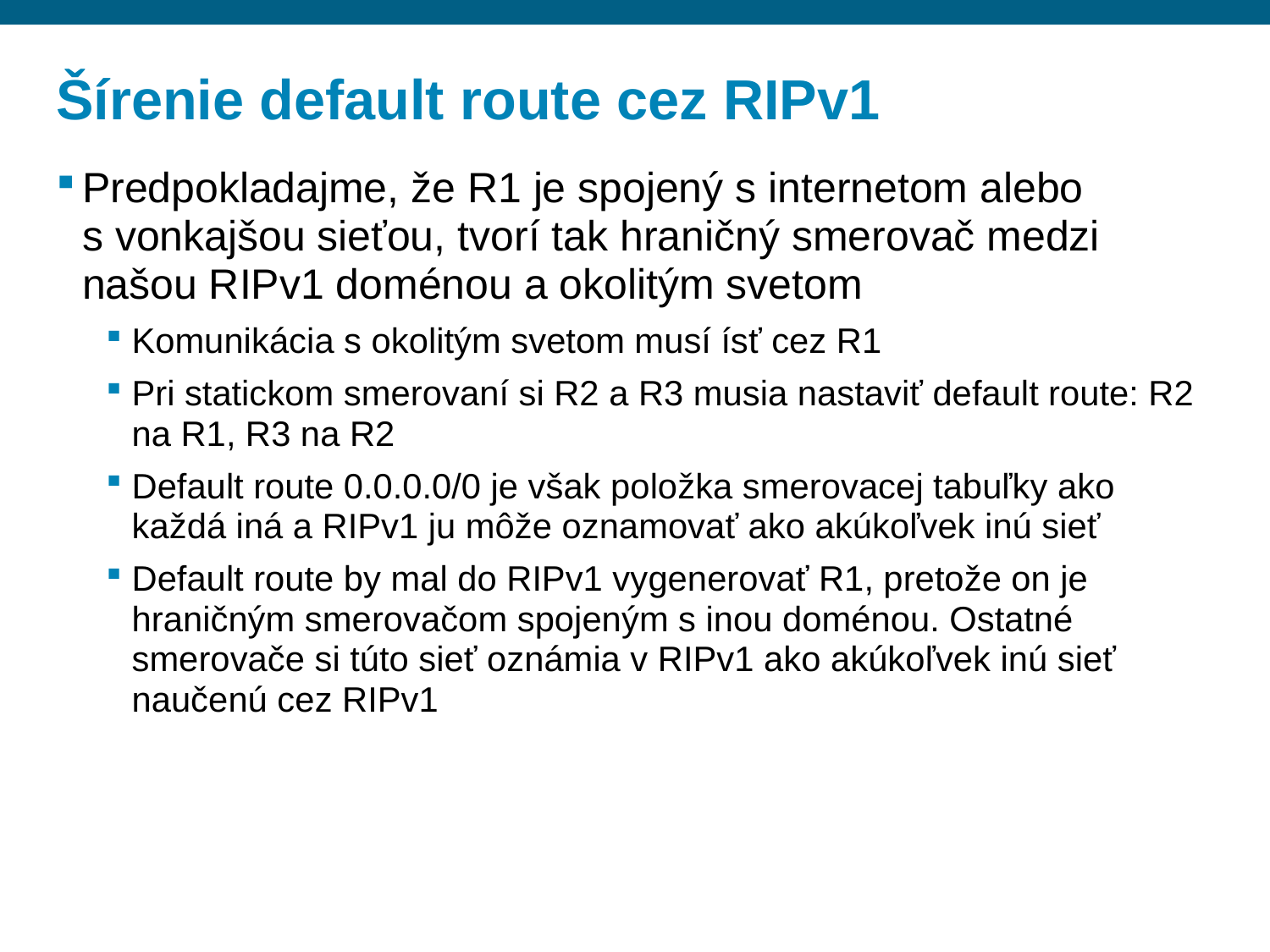

# Šírenie default route cez RIPv1
Predpokladajme, že R1 je spojený s internetom alebo s vonkajšou sieťou, tvorí tak hraničný smerovač medzi našou RIPv1 doménou a okolitým svetom
Komunikácia s okolitým svetom musí ísť cez R1
Pri statickom smerovaní si R2 a R3 musia nastaviť default route: R2 na R1, R3 na R2
Default route 0.0.0.0/0 je však položka smerovacej tabuľky ako každá iná a RIPv1 ju môže oznamovať ako akúkoľvek inú sieť
Default route by mal do RIPv1 vygenerovať R1, pretože on je hraničným smerovačom spojeným s inou doménou. Ostatné smerovače si túto sieť oznámia v RIPv1 ako akúkoľvek inú sieť naučenú cez RIPv1